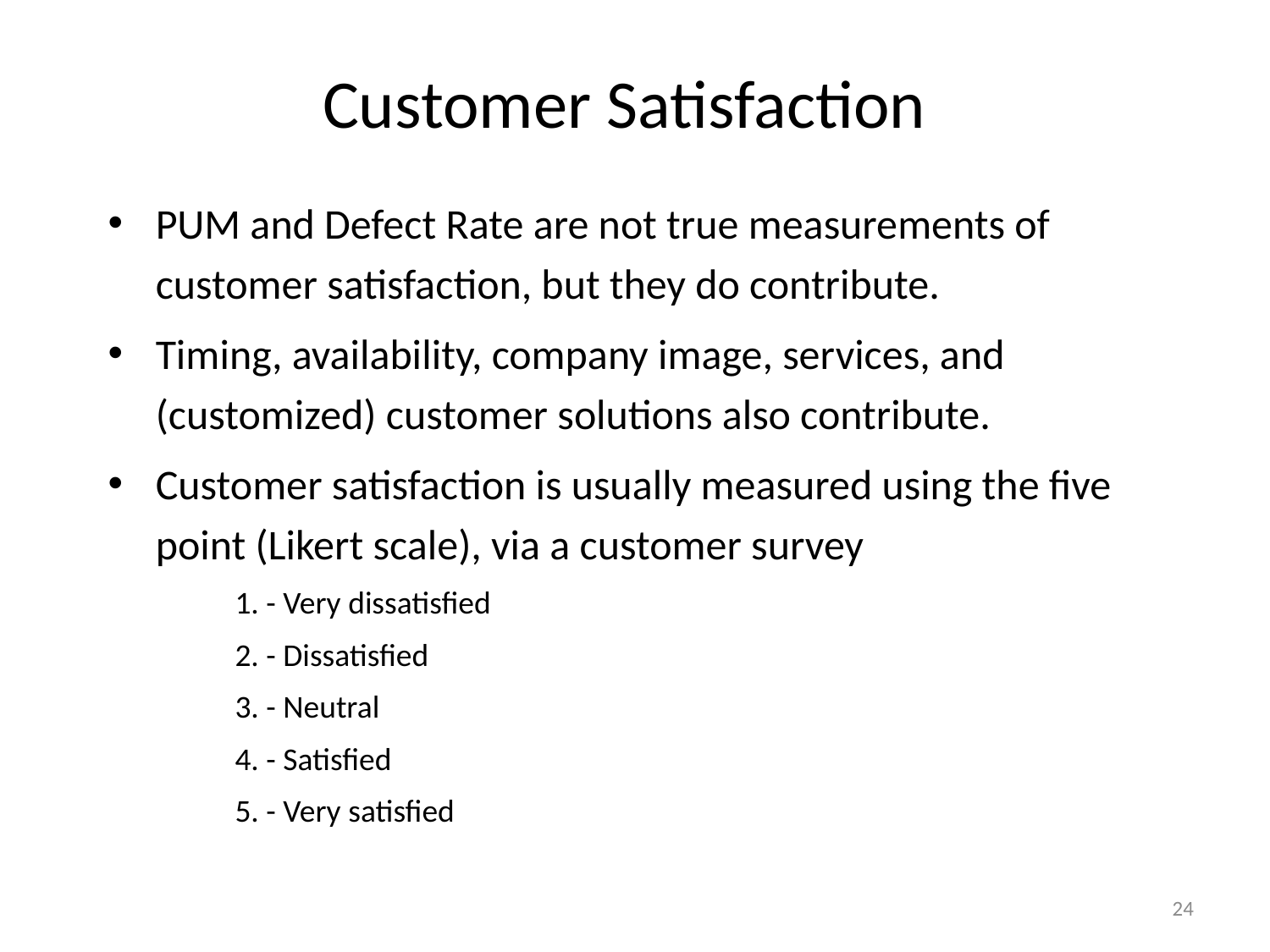

# Customer Satisfaction
PUM and Defect Rate are not true measurements of customer satisfaction, but they do contribute.
Timing, availability, company image, services, and (customized) customer solutions also contribute.
Customer satisfaction is usually measured using the five point (Likert scale), via a customer survey
1. - Very dissatisfied
2. - Dissatisfied
3. - Neutral
4. - Satisfied
5. - Very satisfied

24